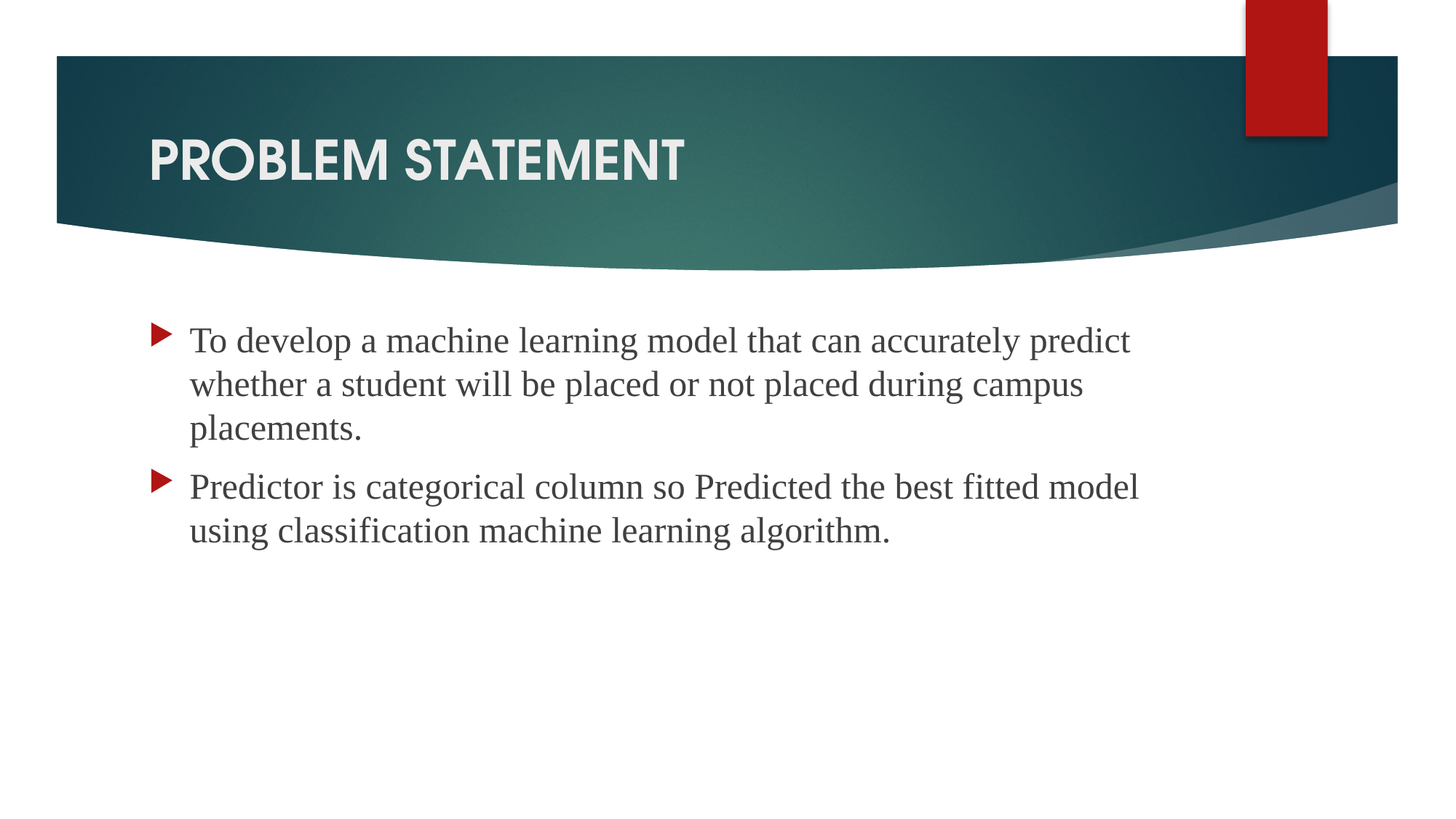

# PROBLEM STATEMENT
To develop a machine learning model that can accurately predict whether a student will be placed or not placed during campus placements.
Predictor is categorical column so Predicted the best fitted model using classification machine learning algorithm.